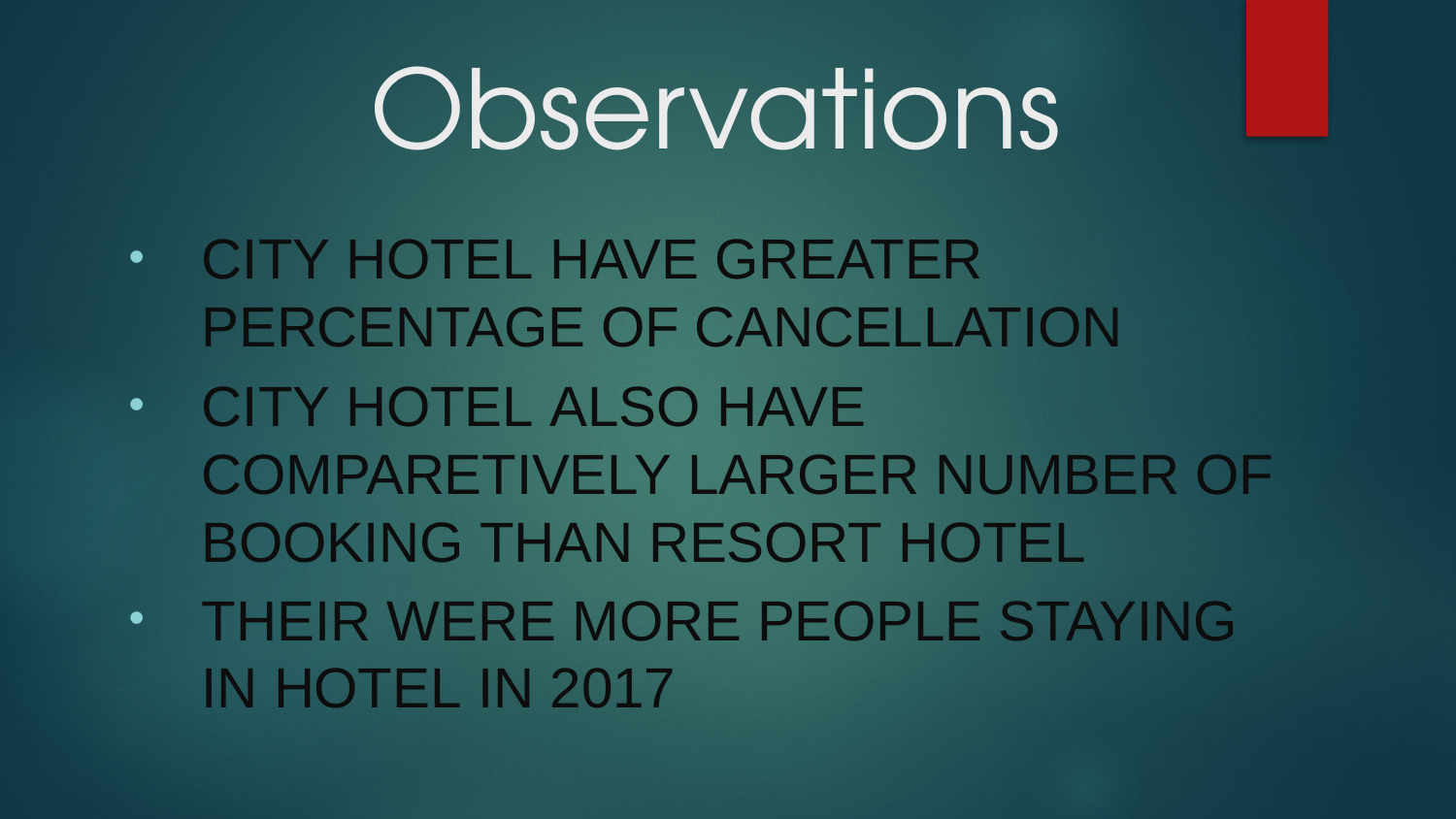

# Observations
city hotel have greater percentage of cancellation
city hotel also have comparetively larger number of booking than resort hotel
their were more people staying in hotel in 2017